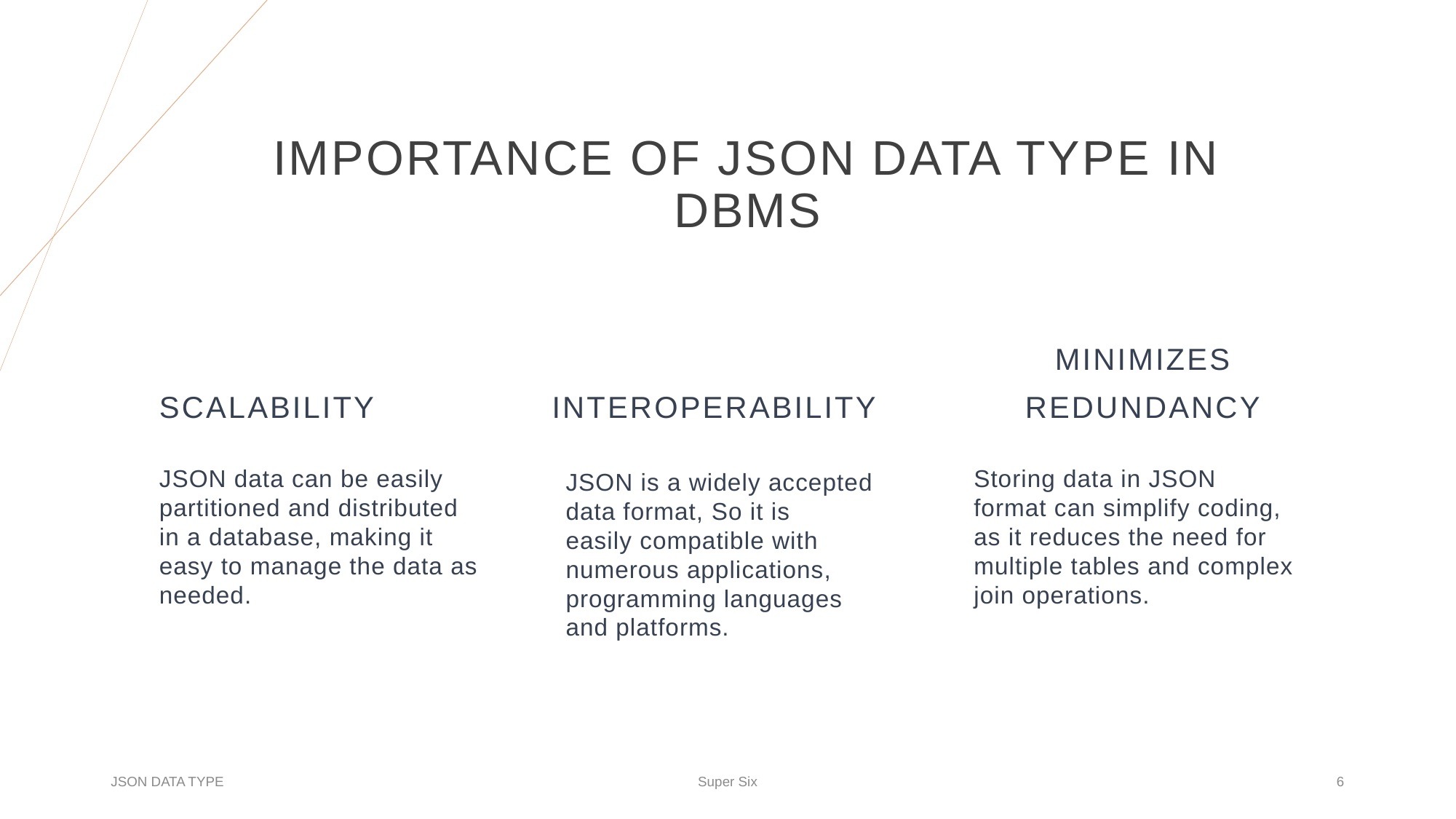

# IMPORTANCE OF JSON DATA TYPE IN DBMS
Scalability
Interoperability
MINIMIZES
Redundancy
Storing data in JSON format can simplify coding, as it reduces the need for multiple tables and complex join operations.

JSON data can be easily partitioned and distributed in a database, making it easy to manage the data as needed.

JSON is a widely accepted data format, So it is easily compatible with numerous applications, programming languages and platforms.
JSON DATA TYPE
Super Six
6